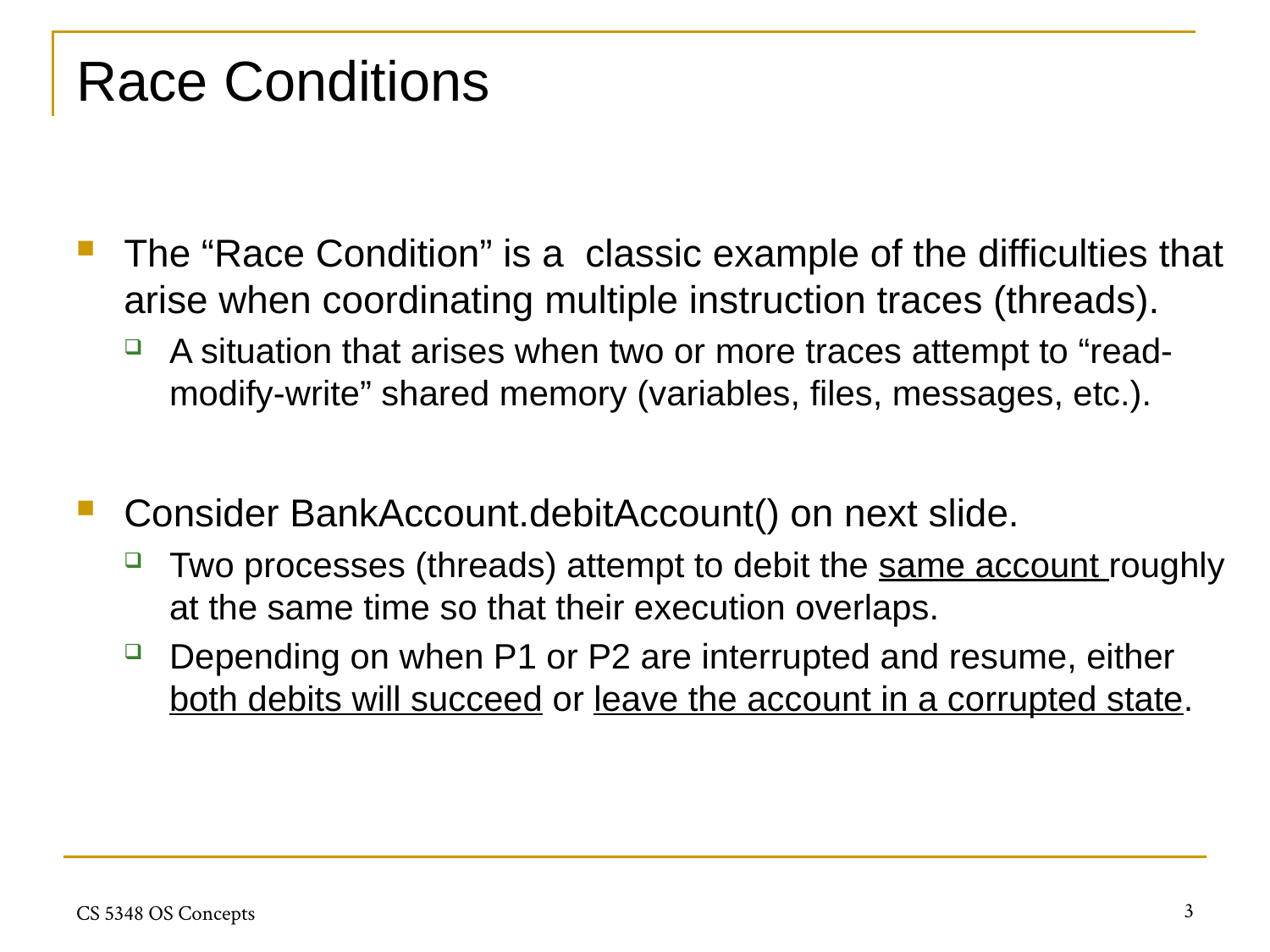

# Race Conditions
The “Race Condition” is a  classic example of the difficulties that arise when coordinating multiple instruction traces (threads).
A situation that arises when two or more traces attempt to “read-modify-write” shared memory (variables, files, messages, etc.).

Consider BankAccount.debitAccount() on next slide.
Two processes (threads) attempt to debit the same account roughly at the same time so that their execution overlaps.
Depending on when P1 or P2 are interrupted and resume, either both debits will succeed or leave the account in a corrupted state.
3
CS 5348 OS Concepts